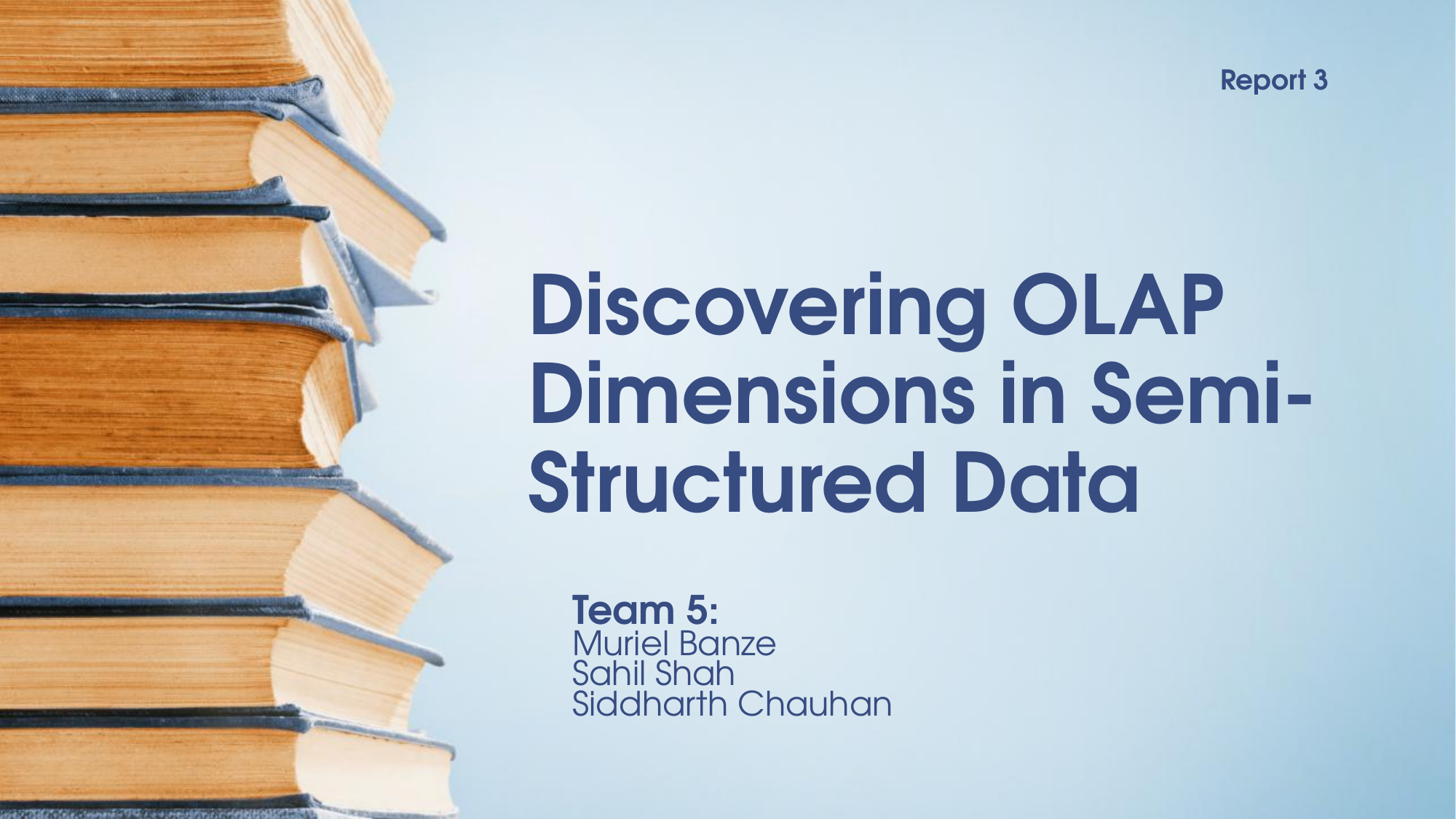

Report 3
# Discovering OLAP Dimensions in Semi-Structured Data
Team 5:
Muriel Banze
Sahil Shah
Siddharth Chauhan